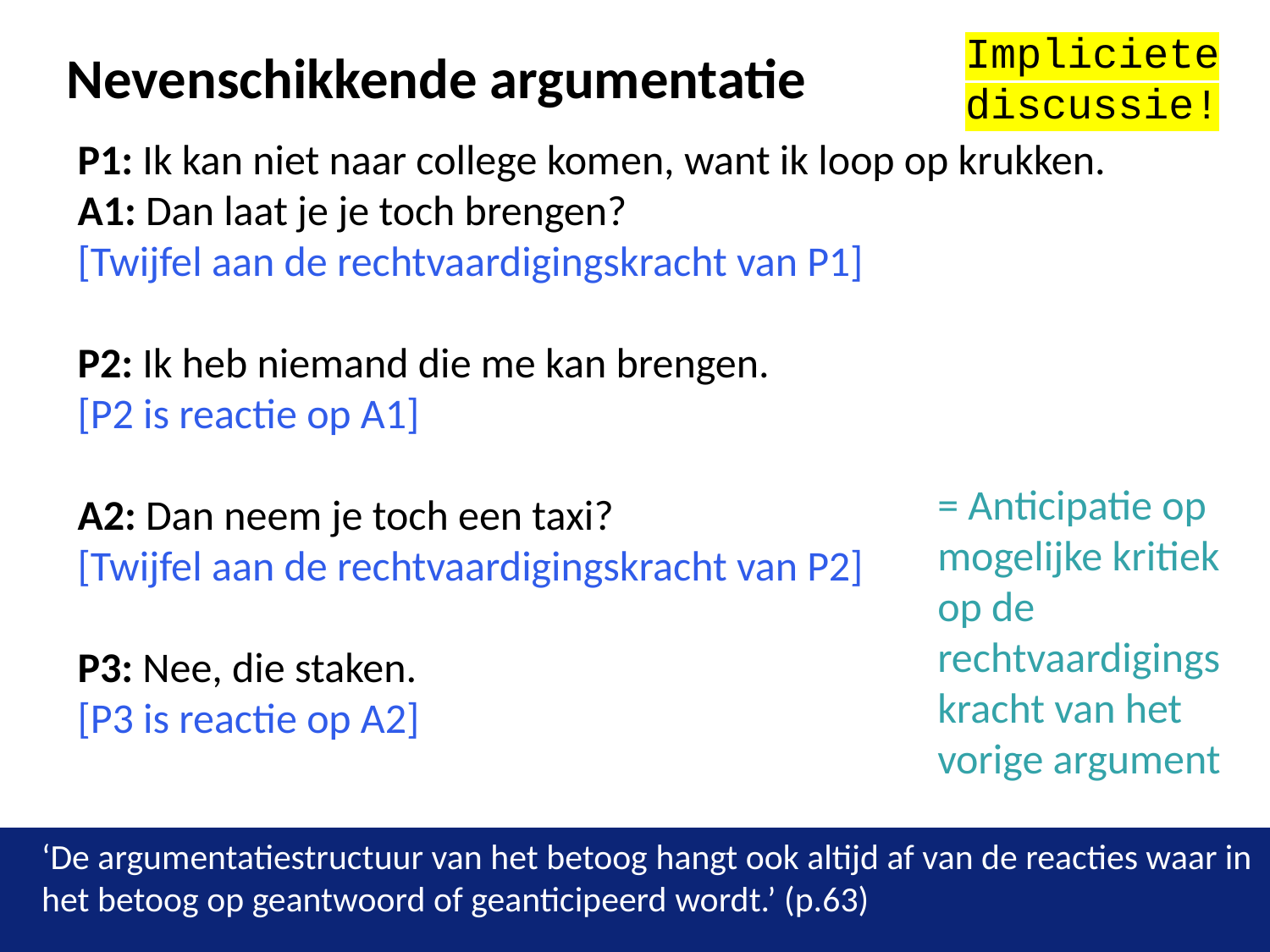

Impliciete discussie!
Nevenschikkende argumentatie
P1: Ik kan niet naar college komen, want ik loop op krukken.
A1: Dan laat je je toch brengen?
[Twijfel aan de rechtvaardigingskracht van P1]
P2: Ik heb niemand die me kan brengen.
[P2 is reactie op A1]

A2: Dan neem je toch een taxi?
[Twijfel aan de rechtvaardigingskracht van P2]

P3: Nee, die staken.
[P3 is reactie op A2]
= Anticipatie op mogelijke kritiek op de rechtvaardigingskracht van het vorige argument
‘De argumentatiestructuur van het betoog hangt ook altijd af van de reacties waar in het betoog op geantwoord of geanticipeerd wordt.’ (p.63)